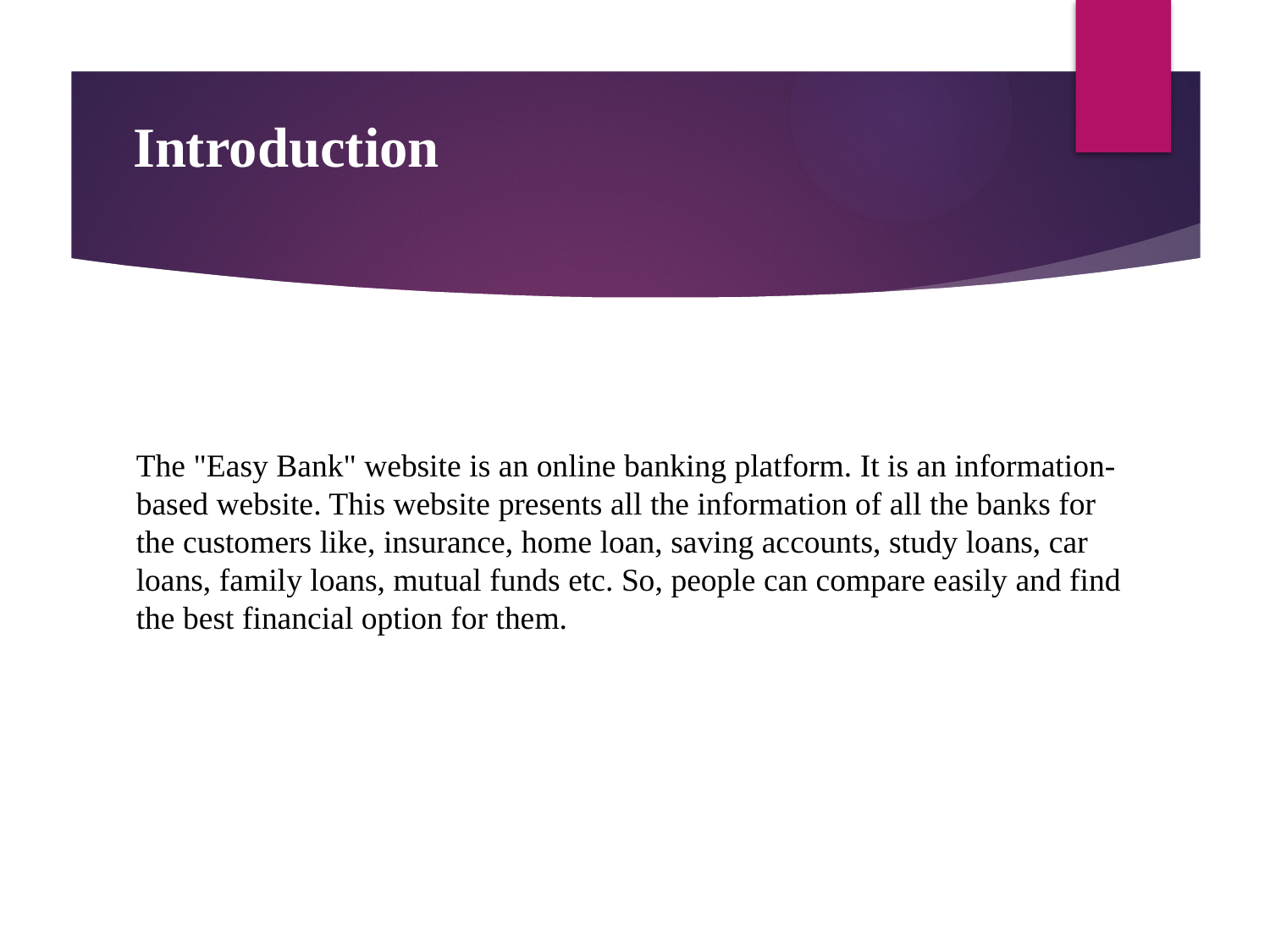

# Introduction
The "Easy Bank" website is an online banking platform. It is an information-based website. This website presents all the information of all the banks for the customers like, insurance, home loan, saving accounts, study loans, car loans, family loans, mutual funds etc. So, people can compare easily and find the best financial option for them.